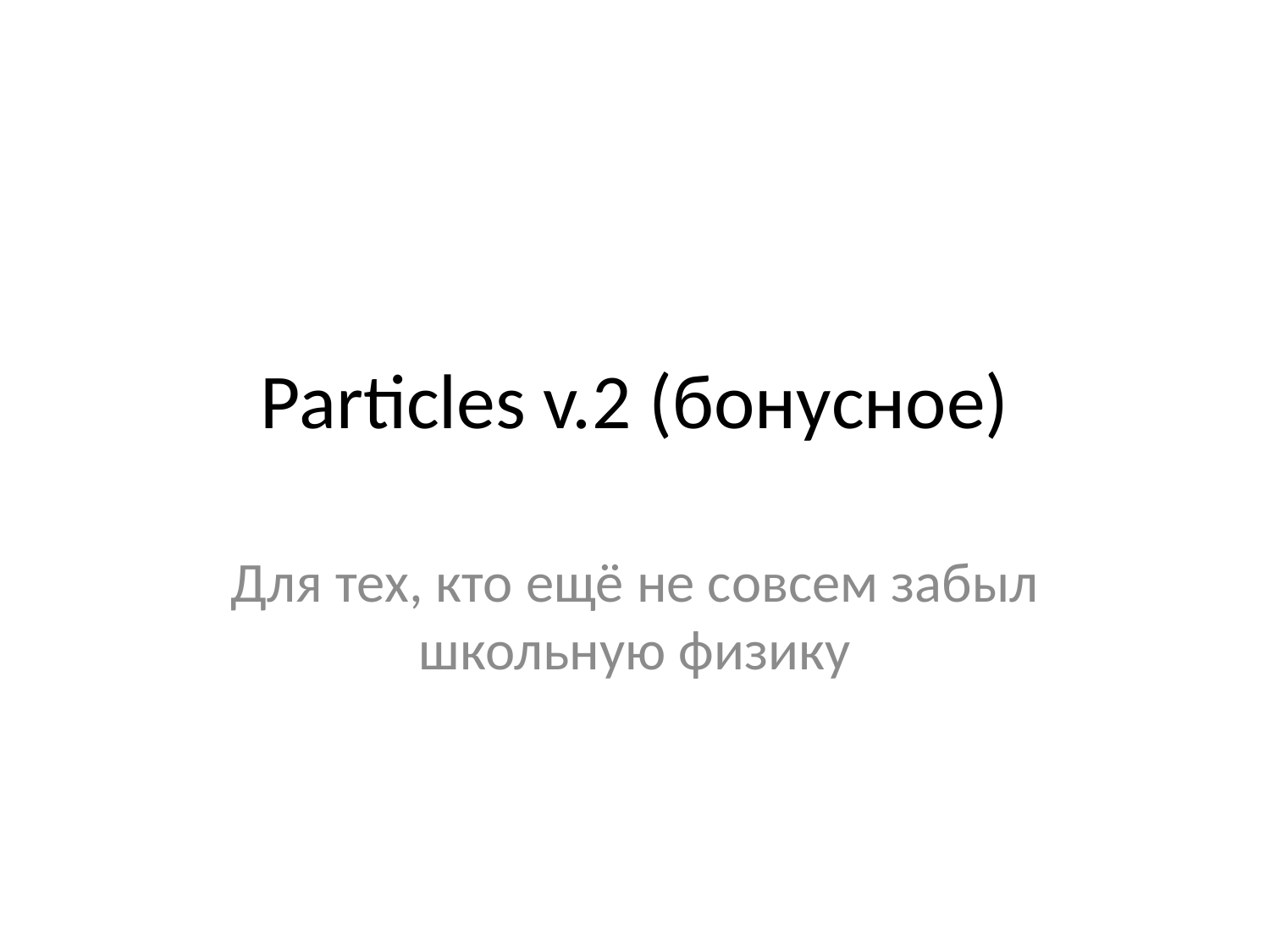

# Particles v.2 (бонусное)
Для тех, кто ещё не совсем забыл школьную физику